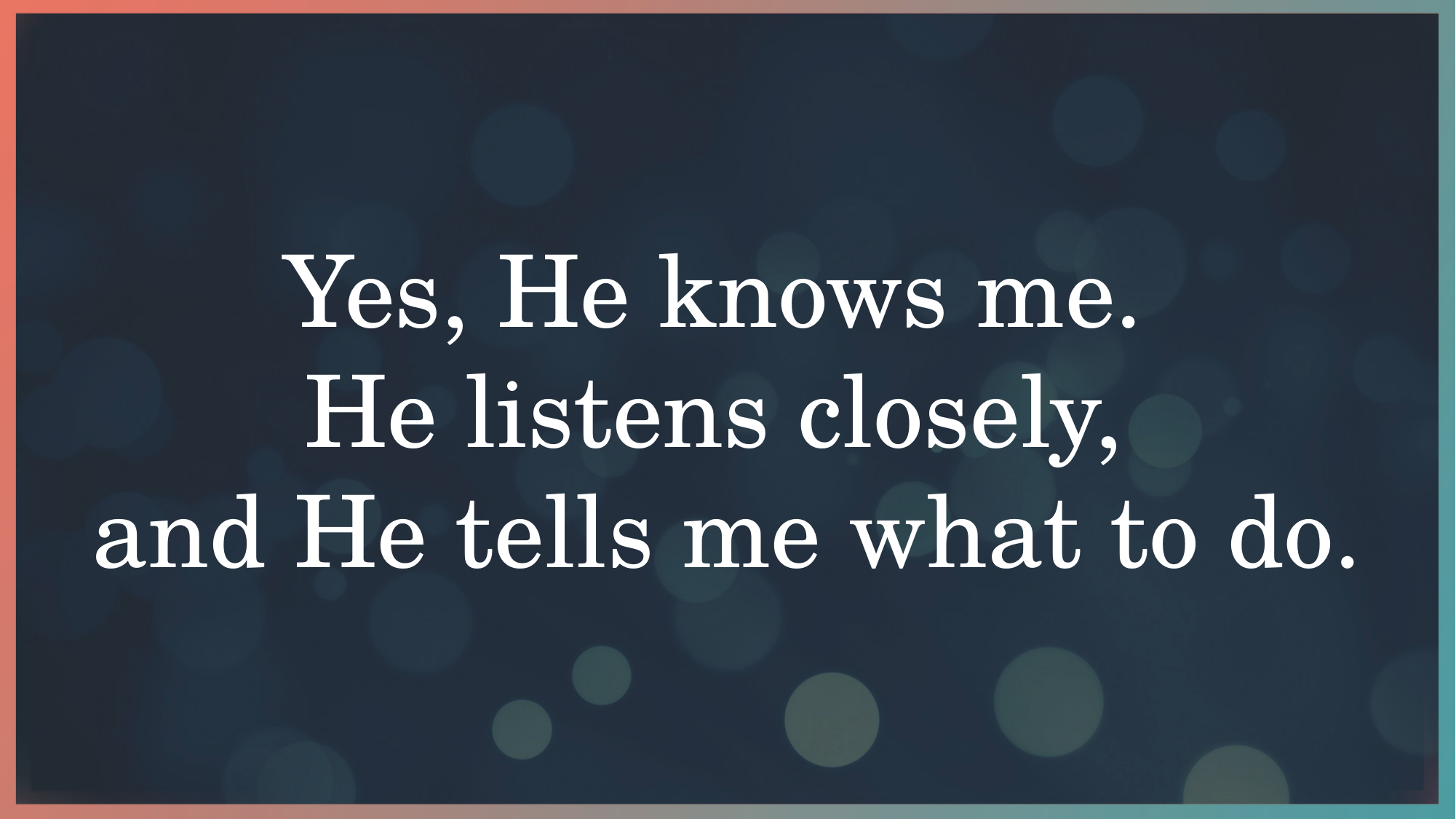

Yes, He knows me.
He listens closely,
and He tells me what to do.